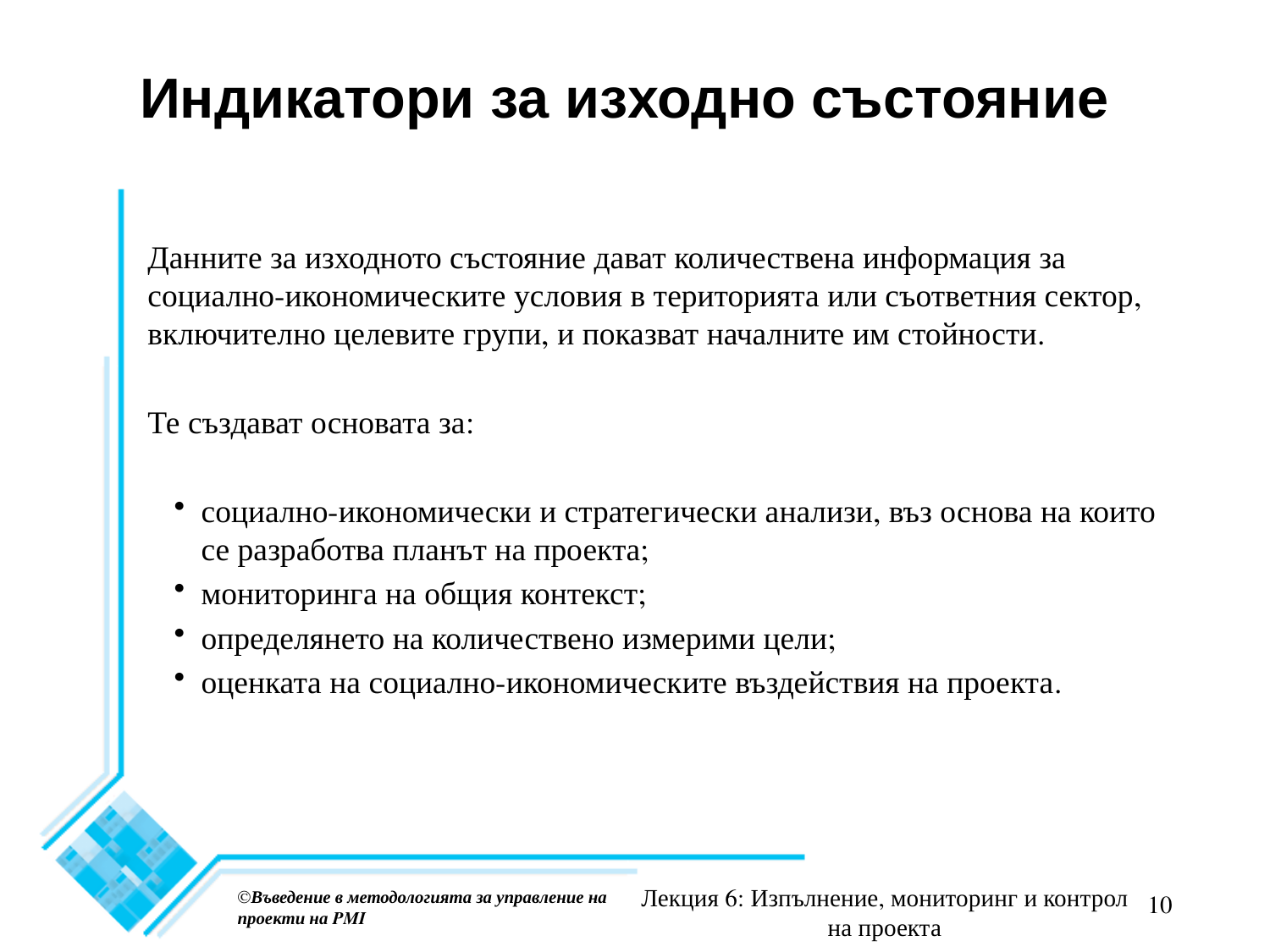

# Индикатори за изходно състояние

Данните за изходното състояние дават количествена информация за социално-икономическите условия в територията или съответния сектор, включително целевите групи, и показват началните им стойности.

Те създават основата за:

социално-икономически и стратегически анализи, въз основа на които се разработва планът на проекта;
мониторинга на общия контекст;
определянето на количествено измерими цели;
оценката на социално-икономическите въздействия на проекта.
Лекция 6: Изпълнение, мониторинг и контрол на проекта

©Въведение в методологията за управление на проекти на PMI

10